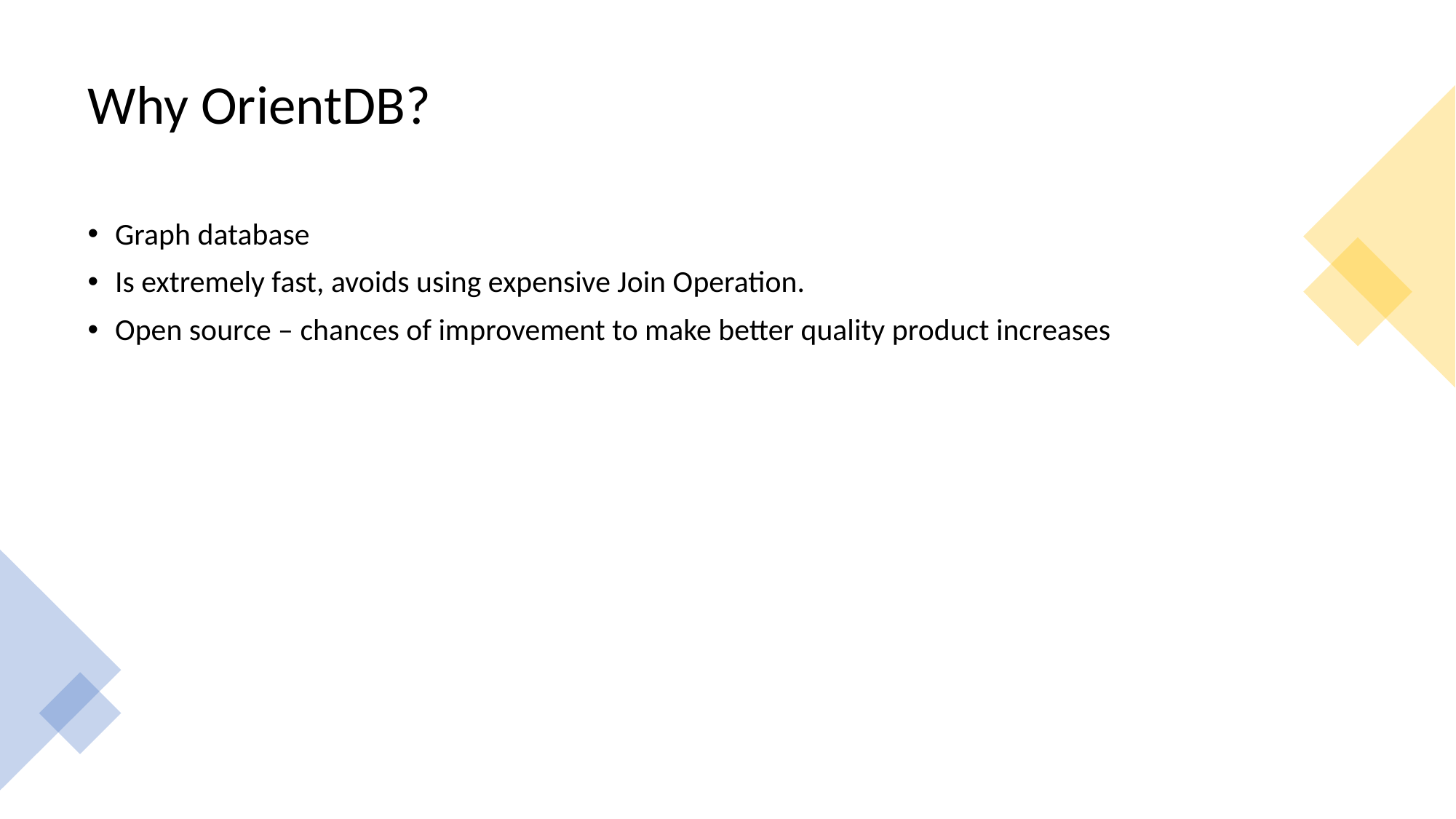

# Why OrientDB?

Graph database
Is extremely fast, avoids using expensive Join Operation.
Open source – chances of improvement to make better quality product increases